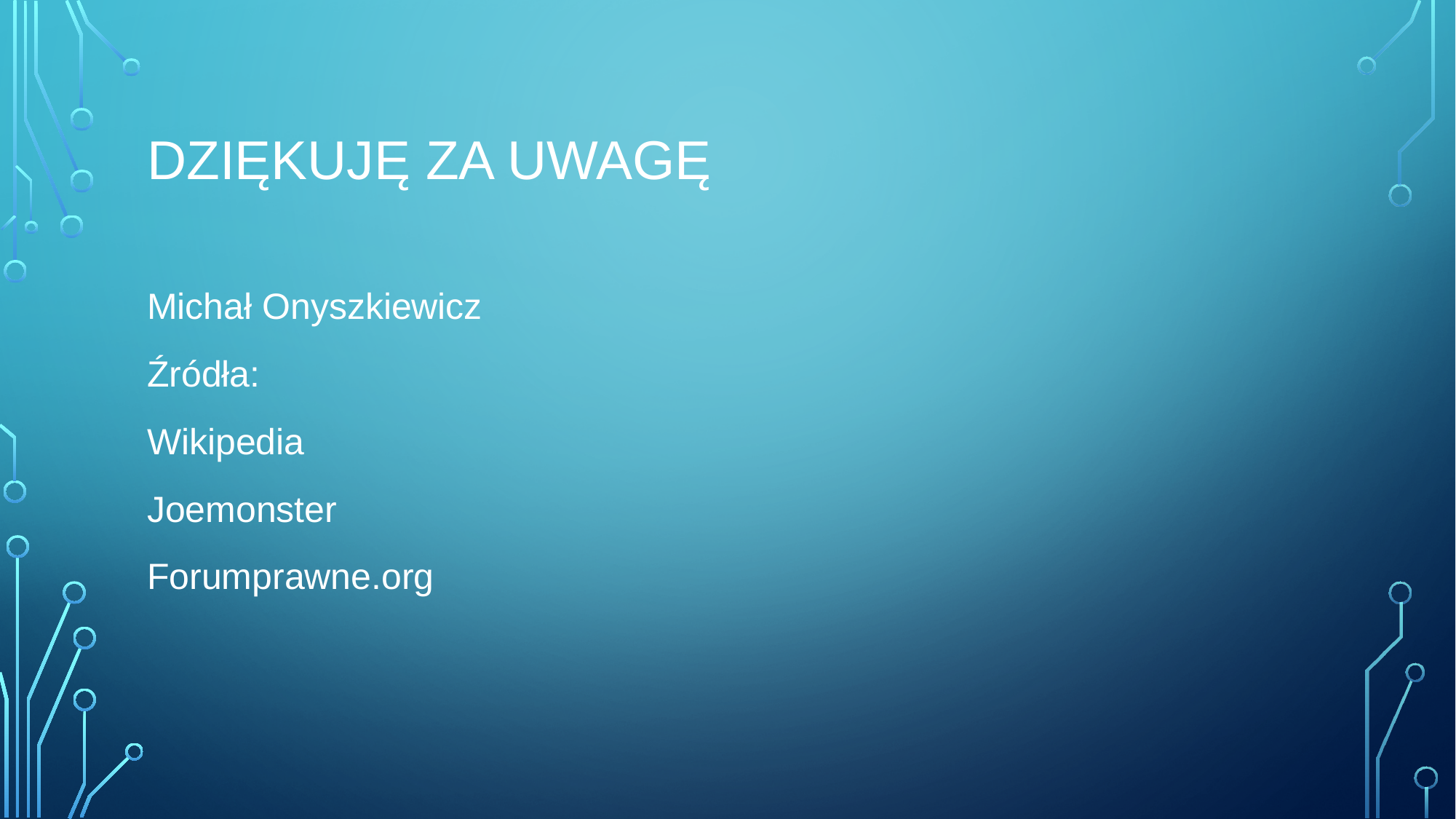

# Dziękuję za uwagę
Michał Onyszkiewicz
Źródła:
Wikipedia
Joemonster
Forumprawne.org